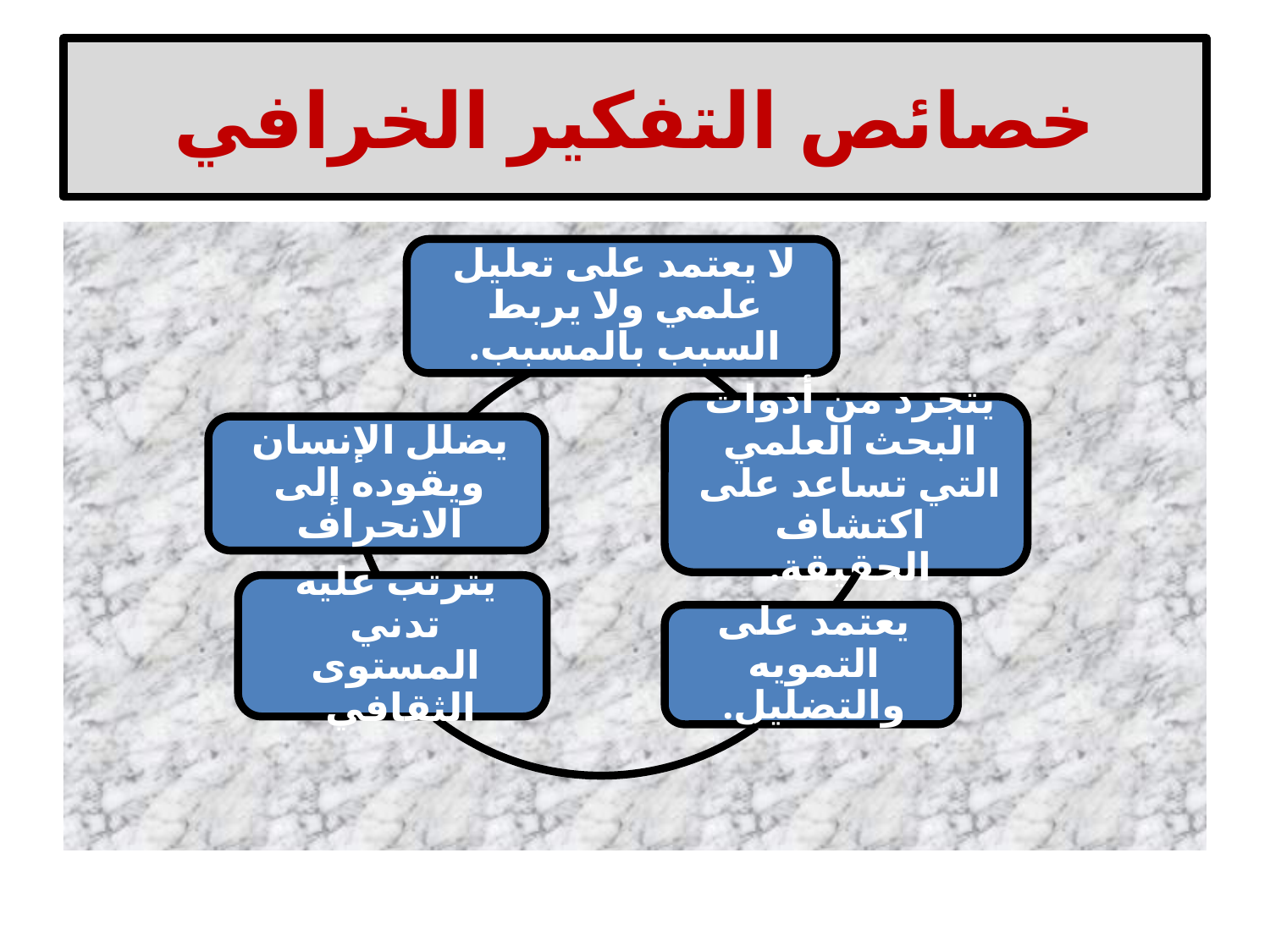

# خصائص التفكير الخرافي
لا يعتمد على تعليل علمي ولا يربط السبب بالمسبب.
يتجرد من أدوات البحث العلمي التي تساعد على اكتشاف الحقيقة.
يعتمد على التمويه والتضليل.
يترتب عليه تدني المستوى الثقافي
يضلل الإنسان ويقوده إلى الانحراف